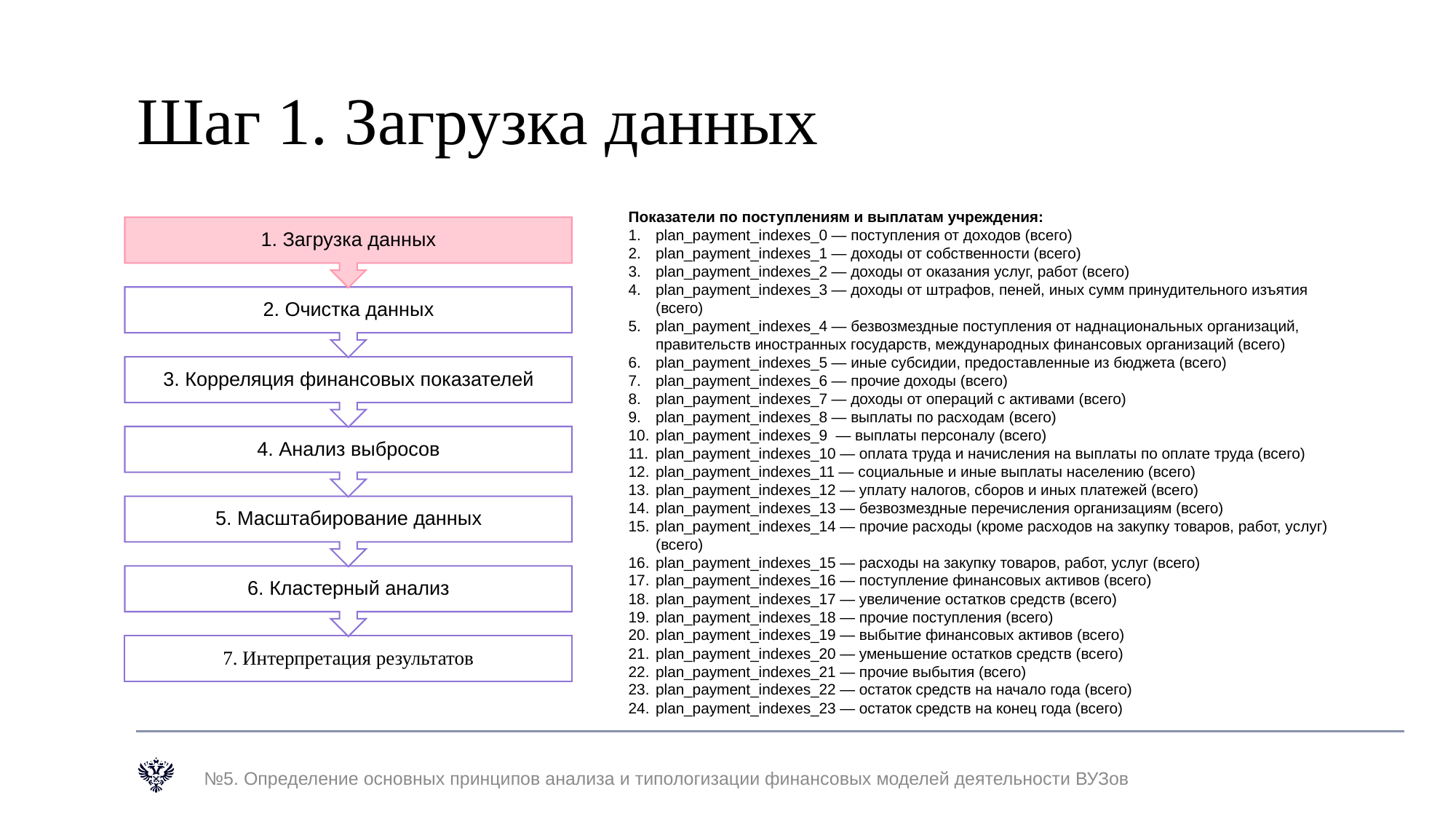

# Шаг 1. Загрузка данных
Показатели по поступлениям и выплатам учреждения:
plan_payment_indexes_0 — поступления от доходов (всего)
plan_payment_indexes_1 — доходы от собственности (всего)
plan_payment_indexes_2 — доходы от оказания услуг, работ (всего)
plan_payment_indexes_3 — доходы от штрафов, пеней, иных сумм принудительного изъятия (всего)
plan_payment_indexes_4 — безвозмездные поступления от наднациональных организаций, правительств иностранных государств, международных финансовых организаций (всего)
plan_payment_indexes_5 — иные субсидии, предоставленные из бюджета (всего)
plan_payment_indexes_6 — прочие доходы (всего)
plan_payment_indexes_7 — доходы от операций с активами (всего)
plan_payment_indexes_8 — выплаты по расходам (всего)
plan_payment_indexes_9  — выплаты персоналу (всего)
plan_payment_indexes_10 — оплата труда и начисления на выплаты по оплате труда (всего)
plan_payment_indexes_11 — социальные и иные выплаты населению (всего)
plan_payment_indexes_12 — уплату налогов, сборов и иных платежей (всего)
plan_payment_indexes_13 — безвозмездные перечисления организациям (всего)
plan_payment_indexes_14 — прочие расходы (кроме расходов на закупку товаров, работ, услуг) (всего)
plan_payment_indexes_15 — расходы на закупку товаров, работ, услуг (всего)
plan_payment_indexes_16 — поступление финансовых активов (всего)
plan_payment_indexes_17 — увеличение остатков средств (всего)
plan_payment_indexes_18 — прочие поступления (всего)
plan_payment_indexes_19 — выбытие финансовых активов (всего)
plan_payment_indexes_20 — уменьшение остатков средств (всего)
plan_payment_indexes_21 — прочие выбытия (всего)
plan_payment_indexes_22 — остаток средств на начало года (всего)
plan_payment_indexes_23 — остаток средств на конец года (всего)
7. Интерпретация результатов
6. Кластерный анализ
5. Масштабирование данных
4. Анализ выбросов
3. Корреляция финансовых показателей
2. Очистка данных
1. Загрузка данных
№5. Определение основных принципов анализа и типологизации финансовых моделей деятельности ВУЗов